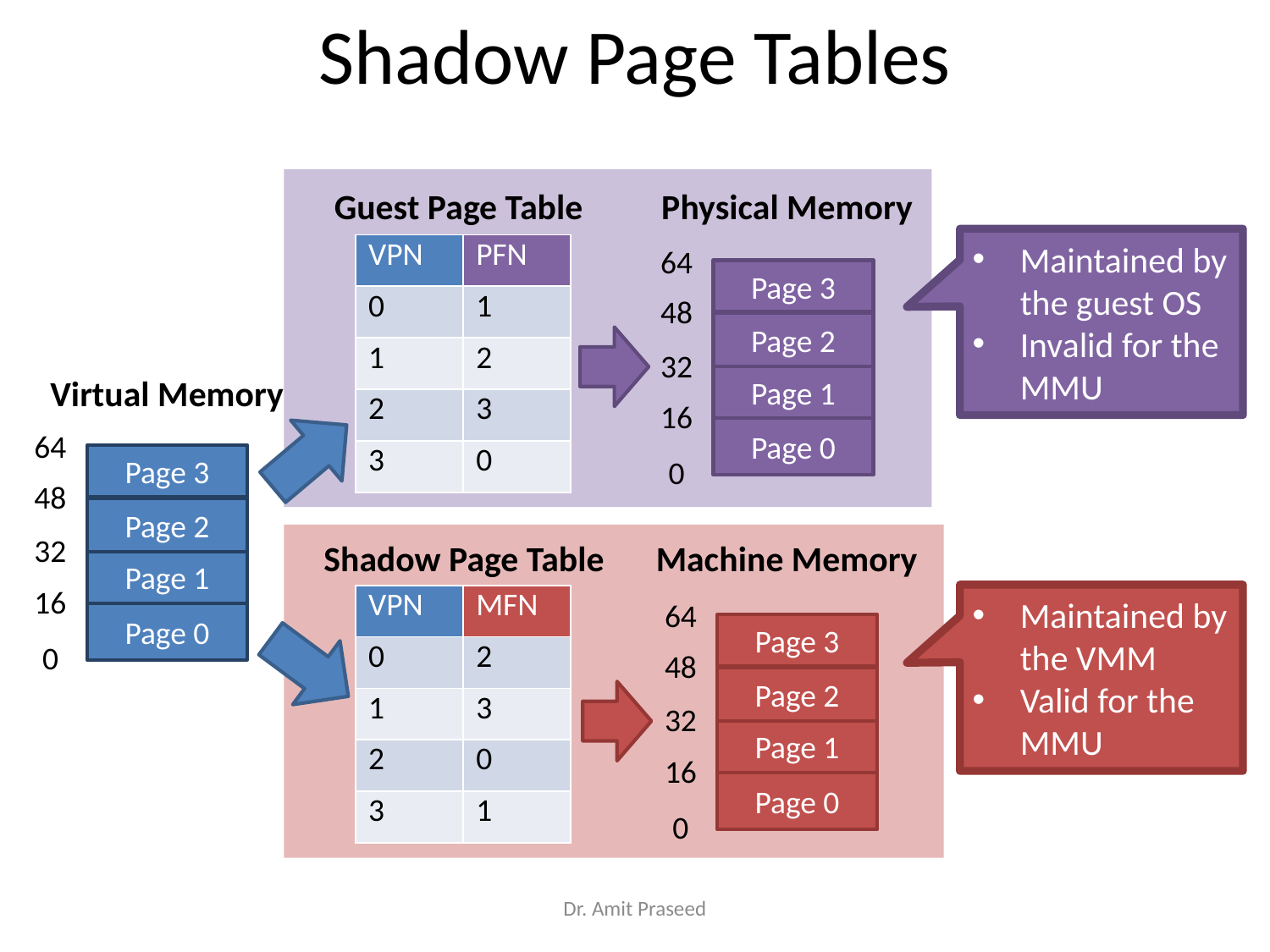

# Shadow Page Tables

Guest Page Table
Physical Memory
64
Page 3
48
Page 2
32
Page 1
16
Page 0
0
Maintained by the guest OS
Invalid for the MMU
| VPN | PFN |
| --- | --- |
| 0 | 1 |
| 1 | 2 |
| 2 | 3 |
| 3 | 0 |

Virtual Memory
64
Page 3
48
Page 2
32
Page 1
16
Page 0
0

Shadow Page Table
Machine Memory
64
Page 3
48
Page 2
32
Page 1
16
Page 0
0
Maintained by the VMM
Valid for the MMU
| VPN | MFN |
| --- | --- |
| 0 | 2 |
| 1 | 3 |
| 2 | 0 |
| 3 | 1 |

Dr. Amit Praseed